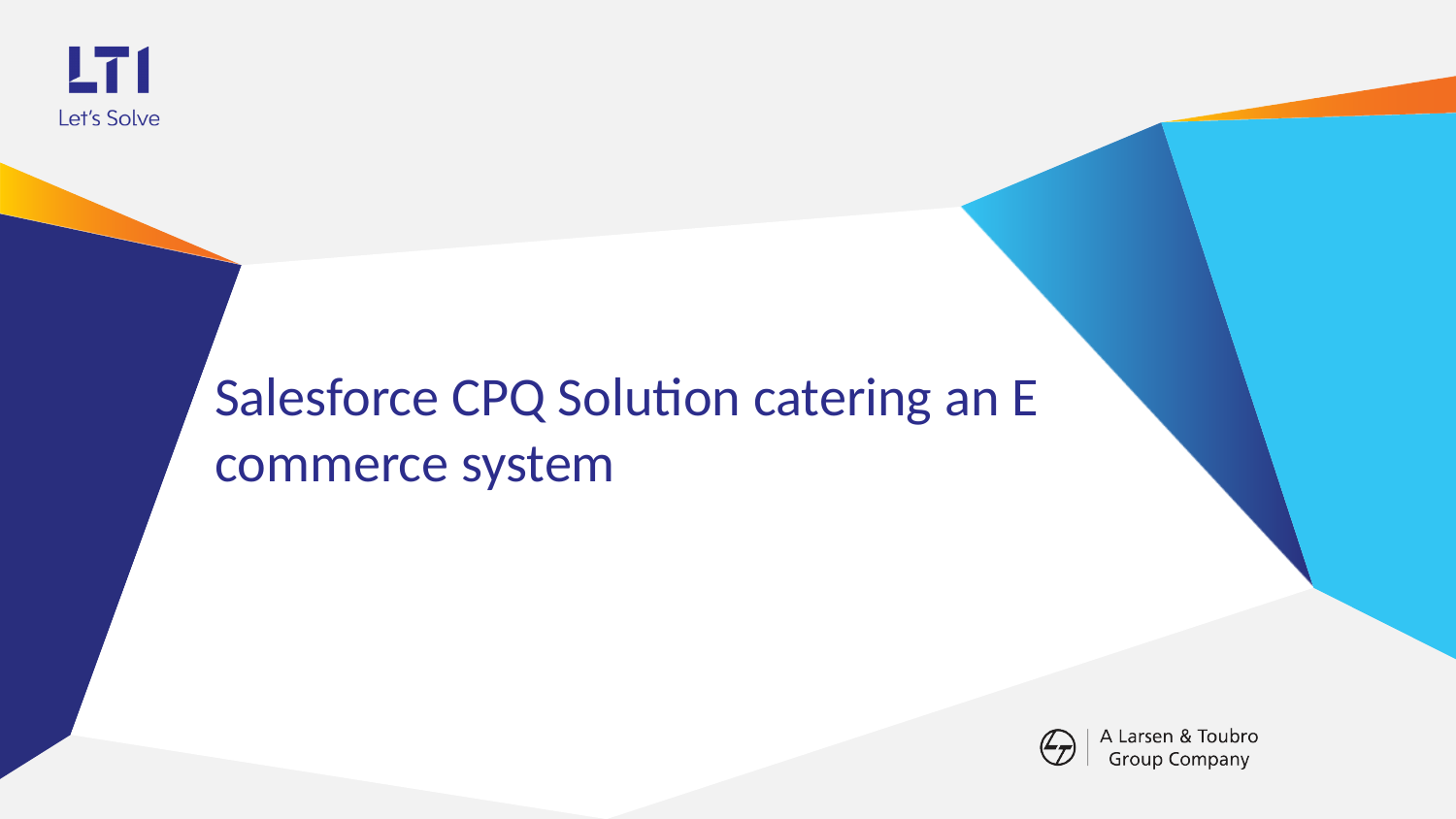

# Salesforce CPQ Solution catering an E commerce system